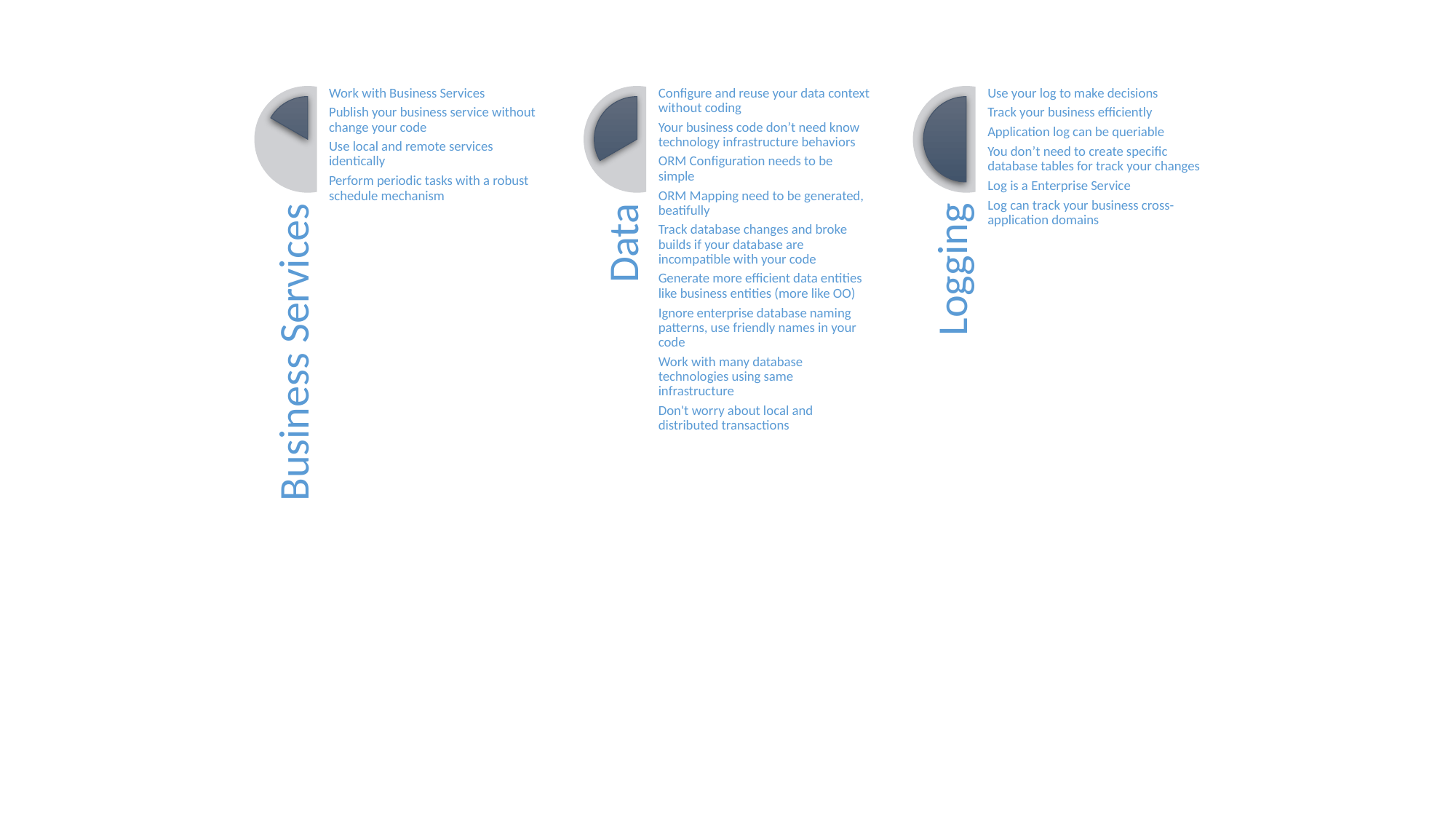

Business Services
Work with Business Services
Publish your business service without change your code
Use local and remote services identically
Perform periodic tasks with a robust schedule mechanism
Data
Configure and reuse your data context without coding
Your business code don’t need know technology infrastructure behaviors
ORM Configuration needs to be simple
ORM Mapping need to be generated, beatifully
Track database changes and broke builds if your database are incompatible with your code
Generate more efficient data entities like business entities (more like OO)
Ignore enterprise database naming patterns, use friendly names in your code
Work with many database technologies using same infrastructure
Don't worry about local and distributed transactions
Logging
Use your log to make decisions
Track your business efficiently
Application log can be queriable
You don’t need to create specific database tables for track your changes
Log is a Enterprise Service
Log can track your business cross-application domains